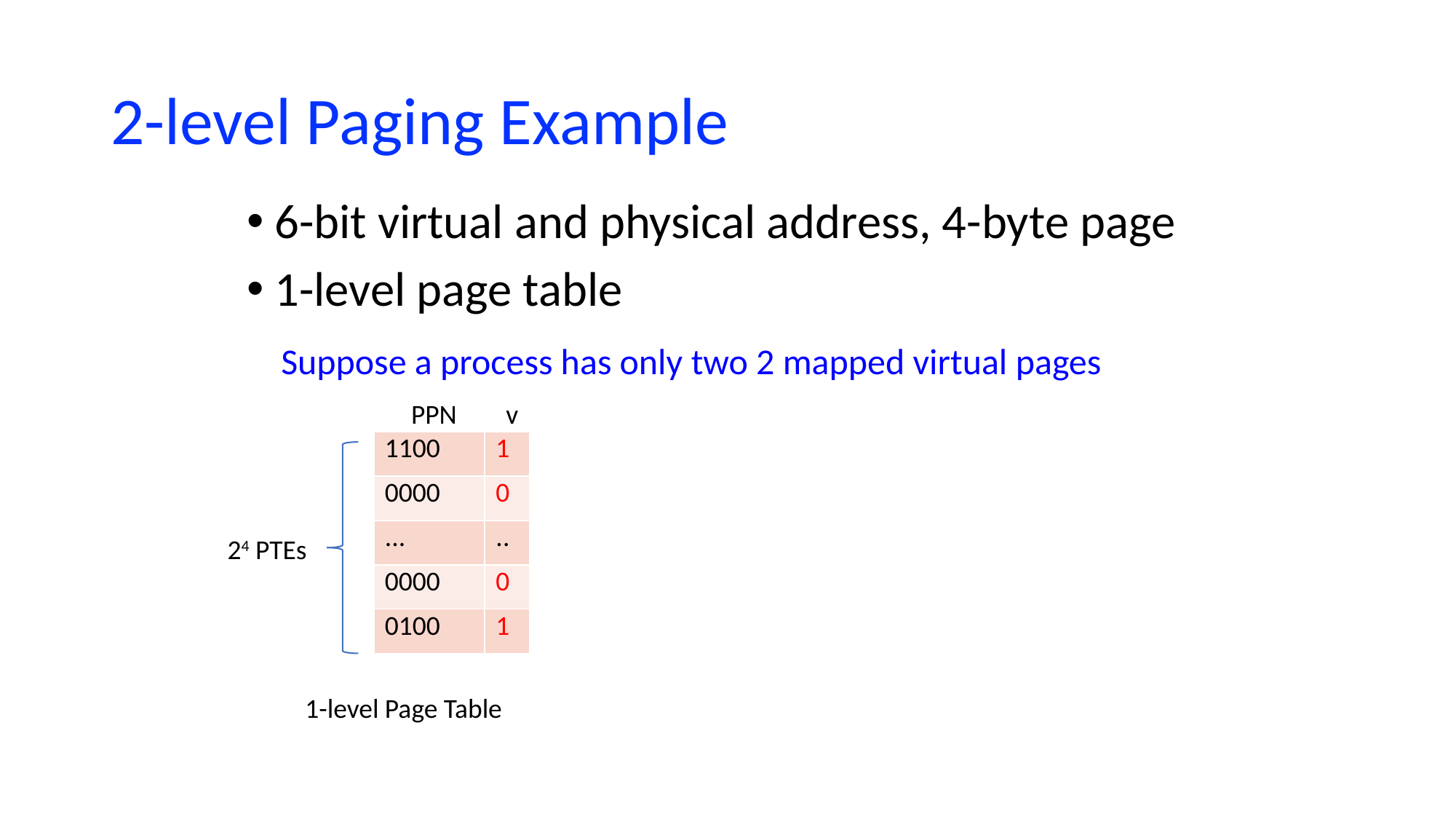

# 2-level Paging Example
6-bit virtual and physical address, 4-byte page
1-level page table
Suppose a process has only two 2 mapped virtual pages
PPN
v
| 1100 | 1 |
| --- | --- |
| 0000 | 0 |
| ... | .. |
| 0000 | 0 |
| 0100 | 1 |

24 PTEs
1-level Page Table